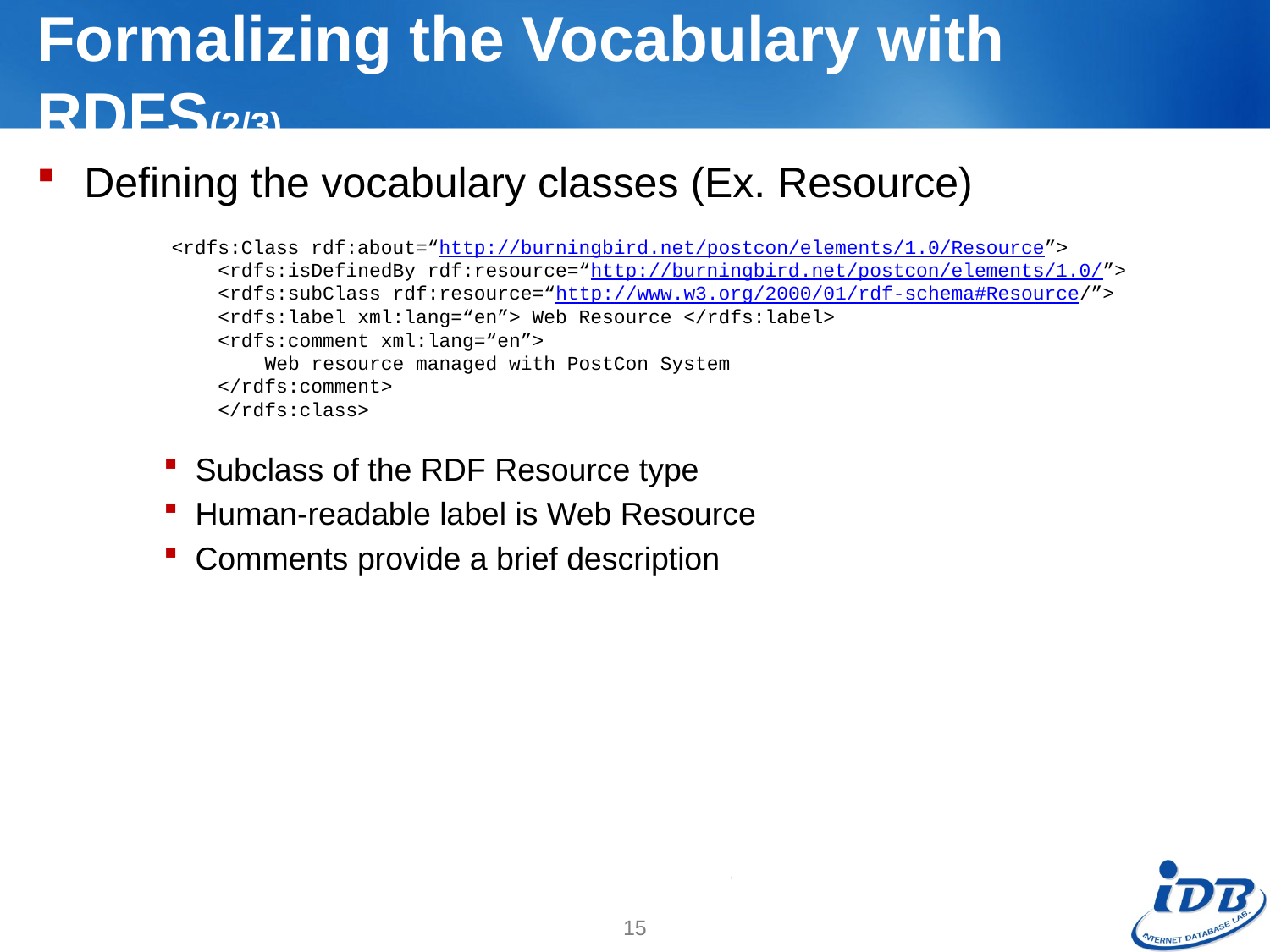

# Formalizing the Vocabulary with RDFS(2/3)
Defining the vocabulary classes (Ex. Resource)

Subclass of the RDF Resource type
Human-readable label is Web Resource
Comments provide a brief description

<rdfs:Class rdf:about=“http://burningbird.net/postcon/elements/1.0/Resource”>
    <rdfs:isDefinedBy rdf:resource=“http://burningbird.net/postcon/elements/1.0/”>
    <rdfs:subClass rdf:resource=“http://www.w3.org/2000/01/rdf-schema#Resource/”>
    <rdfs:label xml:lang=“en”> Web Resource </rdfs:label>
    <rdfs:comment xml:lang=“en”>
        Web resource managed with PostCon System
    </rdfs:comment>
    </rdfs:class>
15